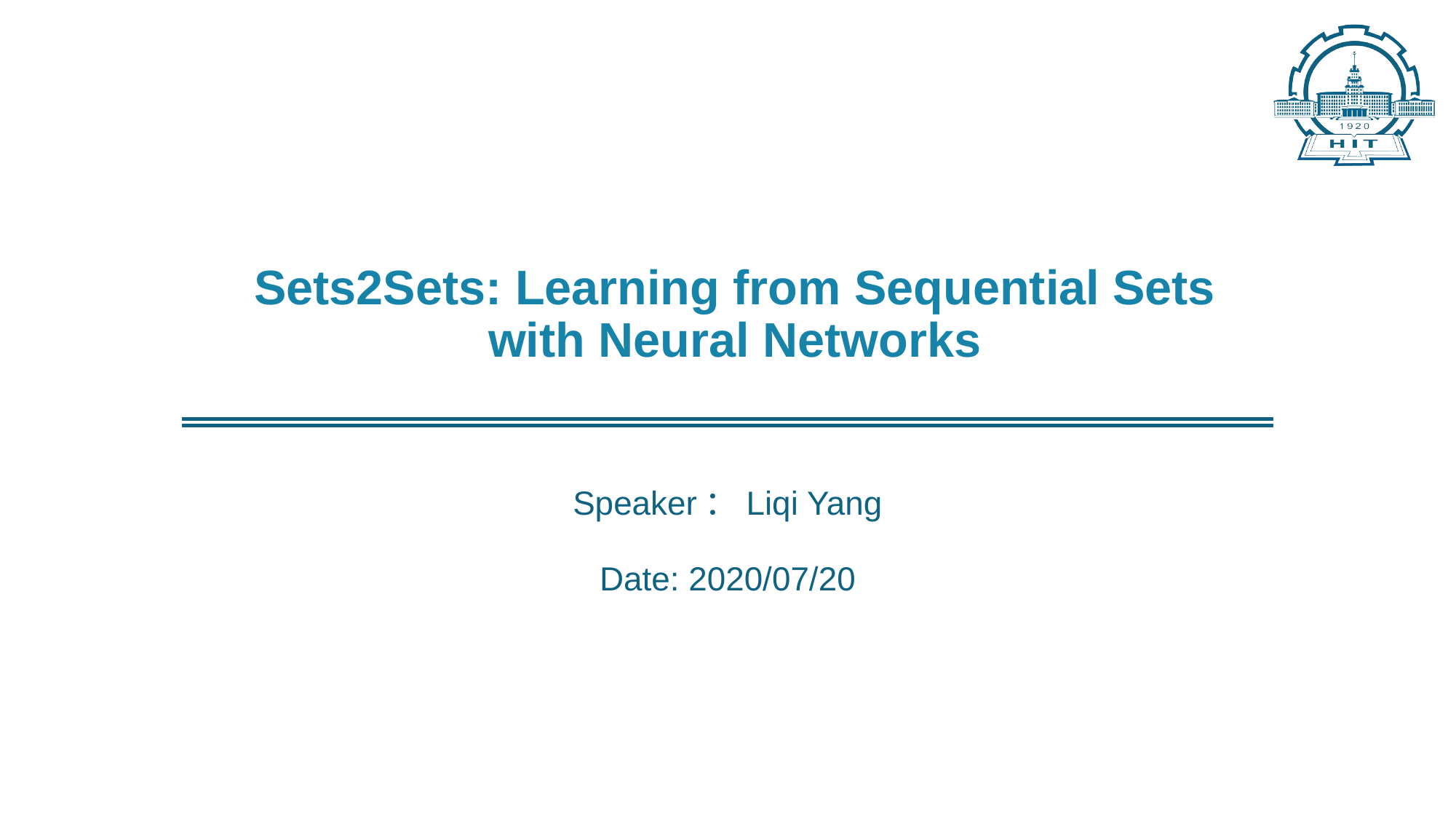

# Sets2Sets: Learning from Sequential Sets with Neural Networks
Speaker：Liqi Yang
Date: 2020/07/20